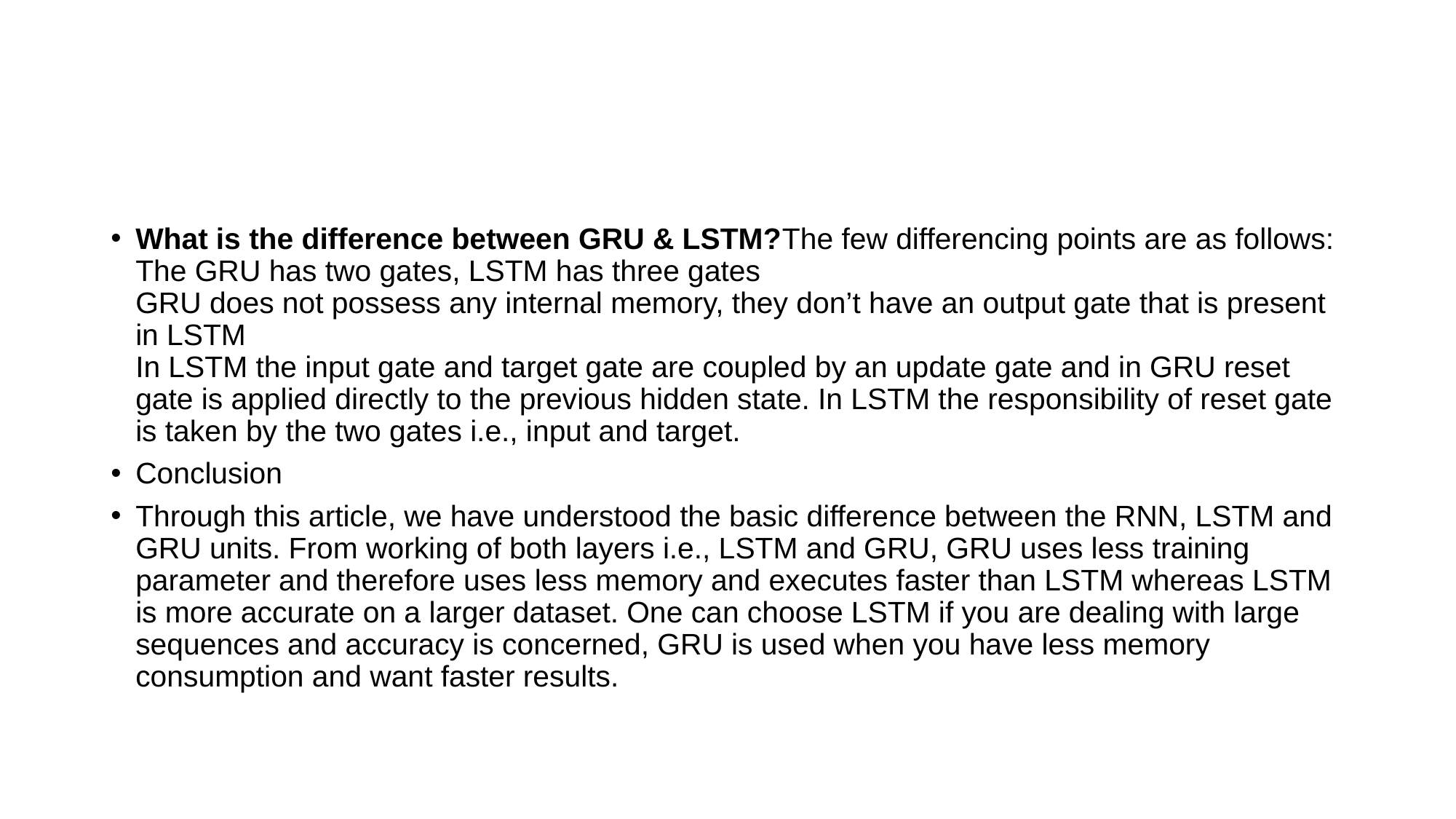

#
What is the difference between GRU & LSTM?The few differencing points are as follows:
The GRU has two gates, LSTM has three gates
GRU does not possess any internal memory, they don’t have an output gate that is present in LSTM
In LSTM the input gate and target gate are coupled by an update gate and in GRU reset gate is applied directly to the previous hidden state. In LSTM the responsibility of reset gate is taken by the two gates i.e., input and target.
Conclusion
Through this article, we have understood the basic difference between the RNN, LSTM and GRU units. From working of both layers i.e., LSTM and GRU, GRU uses less training parameter and therefore uses less memory and executes faster than LSTM whereas LSTM is more accurate on a larger dataset. One can choose LSTM if you are dealing with large sequences and accuracy is concerned, GRU is used when you have less memory consumption and want faster results.